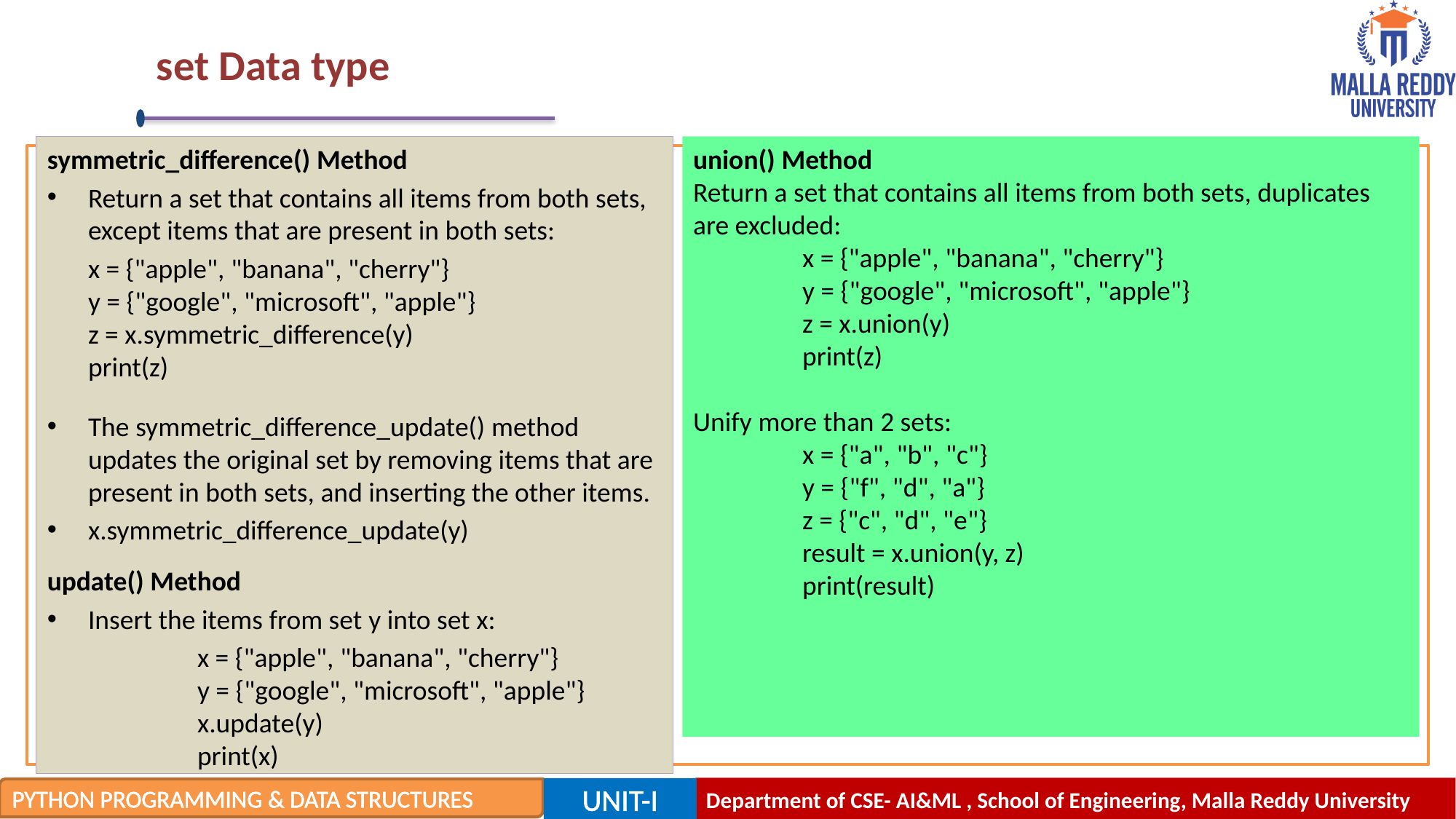

# set Data type

symmetric_difference() Method
Return a set that contains all items from both sets, except items that are present in both sets:
	x = {"apple", "banana", "cherry"}
y = {"google", "microsoft", "apple"}
z = x.symmetric_difference(y) 
print(z)

The symmetric_difference_update() method updates the original set by removing items that are present in both sets, and inserting the other items.
x.symmetric_difference_update(y)

update() Method
Insert the items from set y into set x:
		x = {"apple", "banana", "cherry"}
	y = {"google", "microsoft", "apple"}
	x.update(y) 
	print(x)

union() Method
Return a set that contains all items from both sets, duplicates are excluded:
	x = {"apple", "banana", "cherry"}
	y = {"google", "microsoft", "apple"}
	z = x.union(y) 
	print(z)

Unify more than 2 sets:
	x = {"a", "b", "c"}
	y = {"f", "d", "a"}
	z = {"c", "d", "e"}
	result = x.union(y, z) 
	print(result)